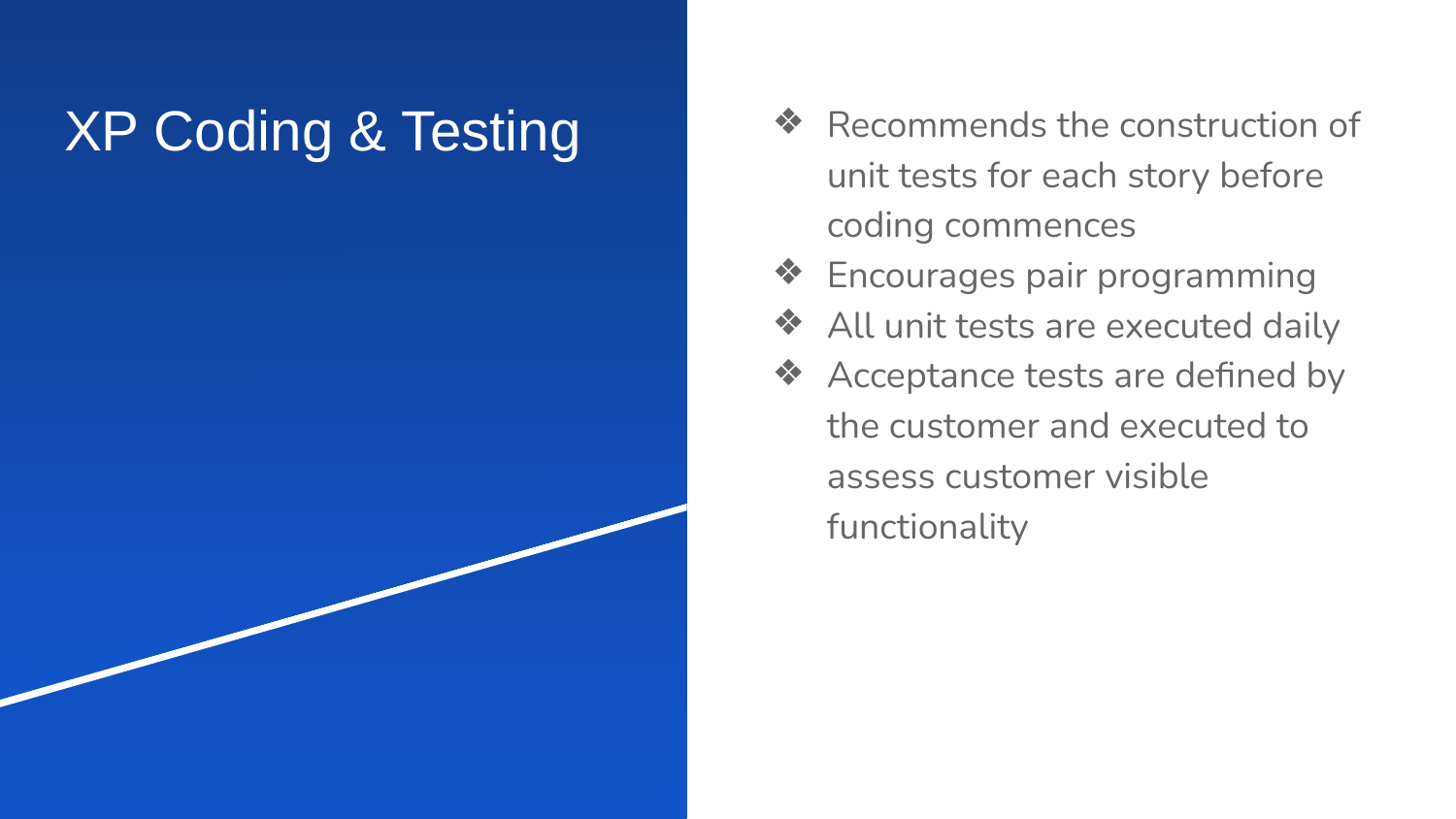

# XP Coding & Testing
Recommends the construction of unit tests for each story before coding commences
Encourages pair programming
All unit tests are executed daily
Acceptance tests are defined by the customer and executed to assess customer visible functionality